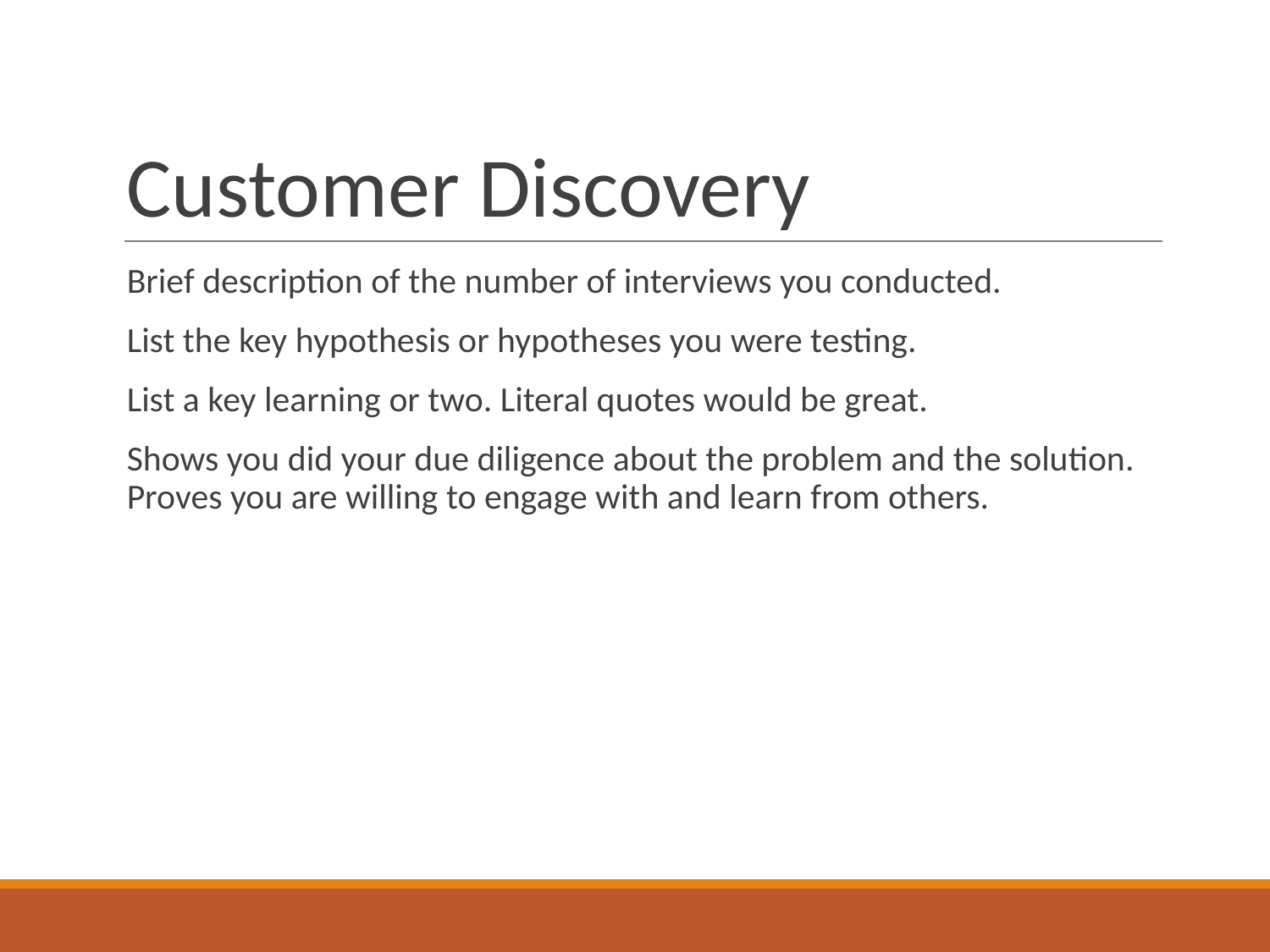

# Customer Discovery
Brief description of the number of interviews you conducted.
List the key hypothesis or hypotheses you were testing.
List a key learning or two. Literal quotes would be great.
Shows you did your due diligence about the problem and the solution. Proves you are willing to engage with and learn from others.